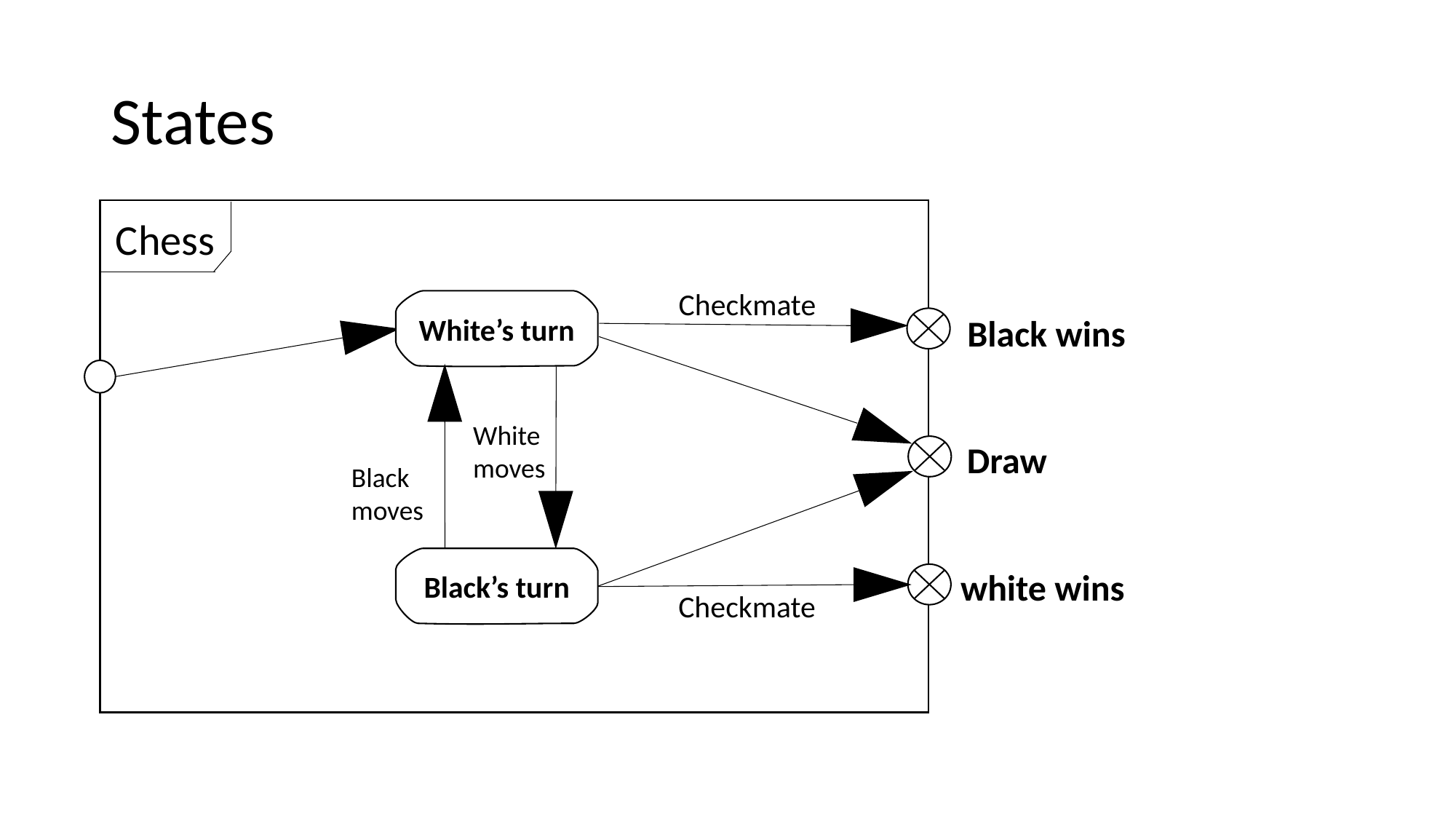

# States

Chess
Checkmate
White’s turn

Black wins

White moves
Draw

Black moves

Black’s turn

white wins

Checkmate